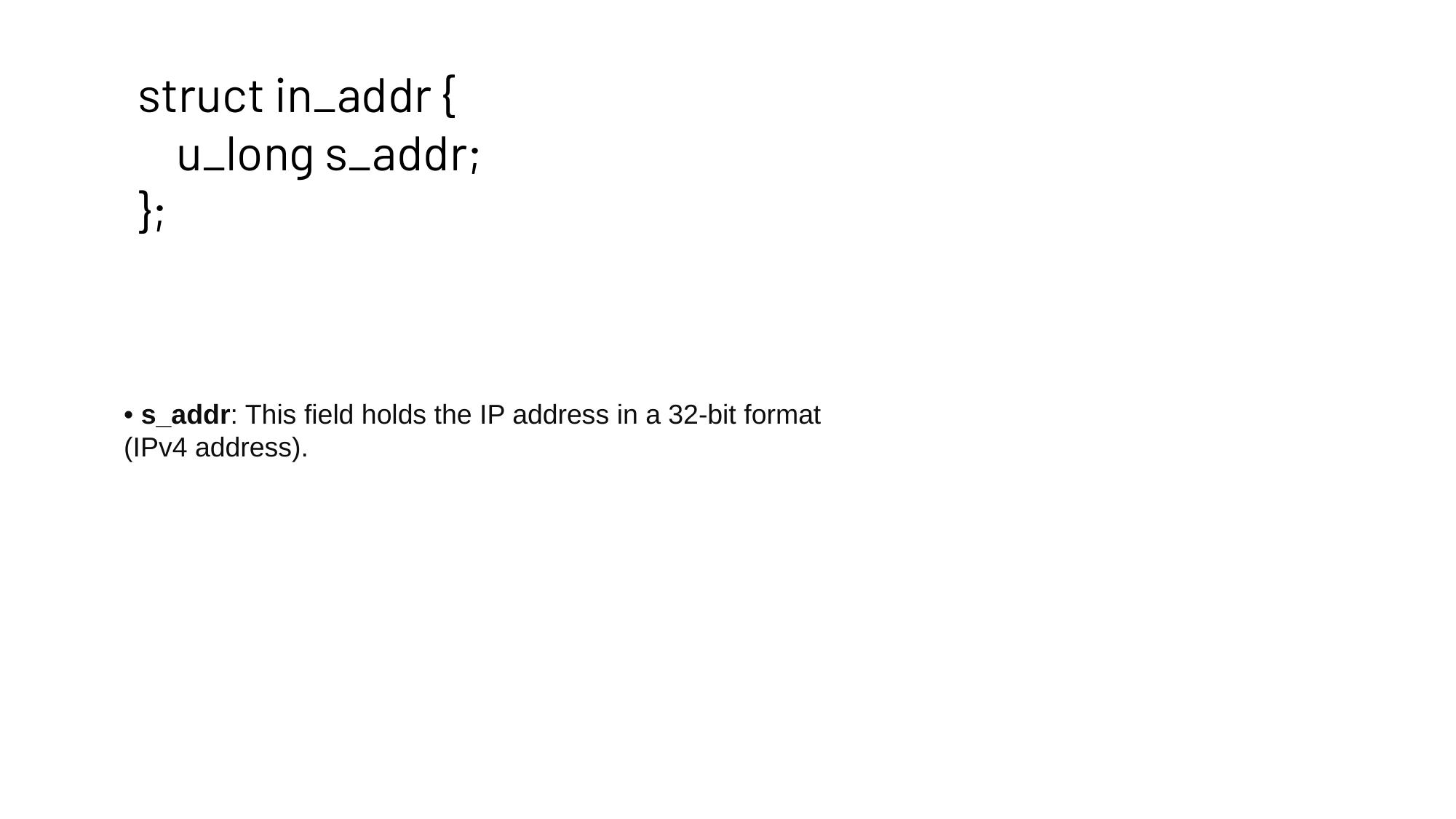

struct in_addr {
    u_long s_addr;
};
• s_addr: This field holds the IP address in a 32-bit format (IPv4 address).